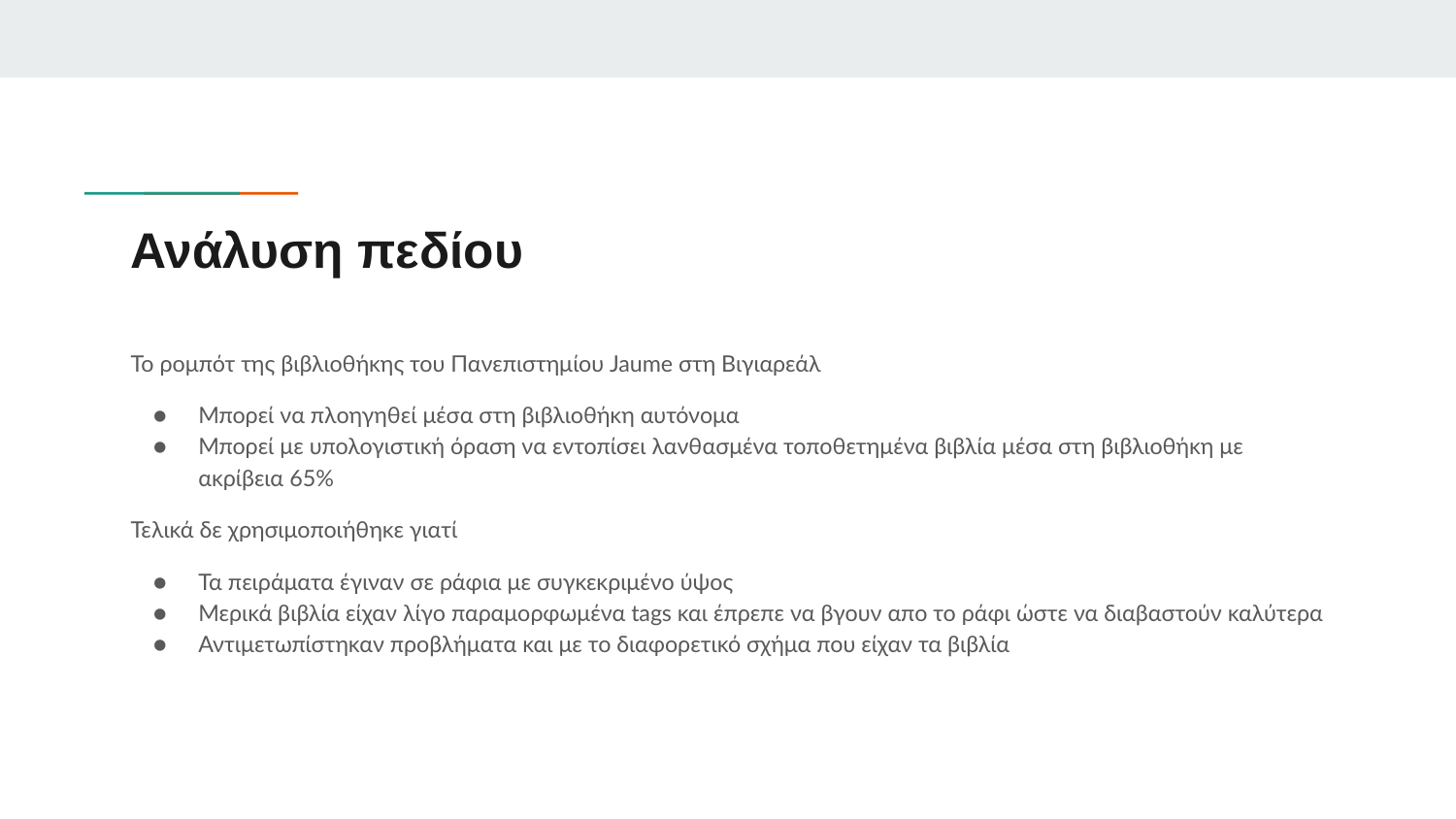

# Ανάλυση πεδίου
Το ρομπότ της βιβλιοθήκης του Πανεπιστημίου Jaume στη Βιγιαρεάλ
Μπορεί να πλοηγηθεί μέσα στη βιβλιοθήκη αυτόνομα
Μπορεί με υπολογιστική όραση να εντοπίσει λανθασμένα τοποθετημένα βιβλία μέσα στη βιβλιοθήκη με ακρίβεια 65%
Τελικά δε χρησιμοποιήθηκε γιατί
Τα πειράματα έγιναν σε ράφια με συγκεκριμένο ύψος
Μερικά βιβλία είχαν λίγο παραμορφωμένα tags και έπρεπε να βγουν απο το ράφι ώστε να διαβαστούν καλύτερα
Αντιμετωπίστηκαν προβλήματα και με το διαφορετικό σχήμα που είχαν τα βιβλία